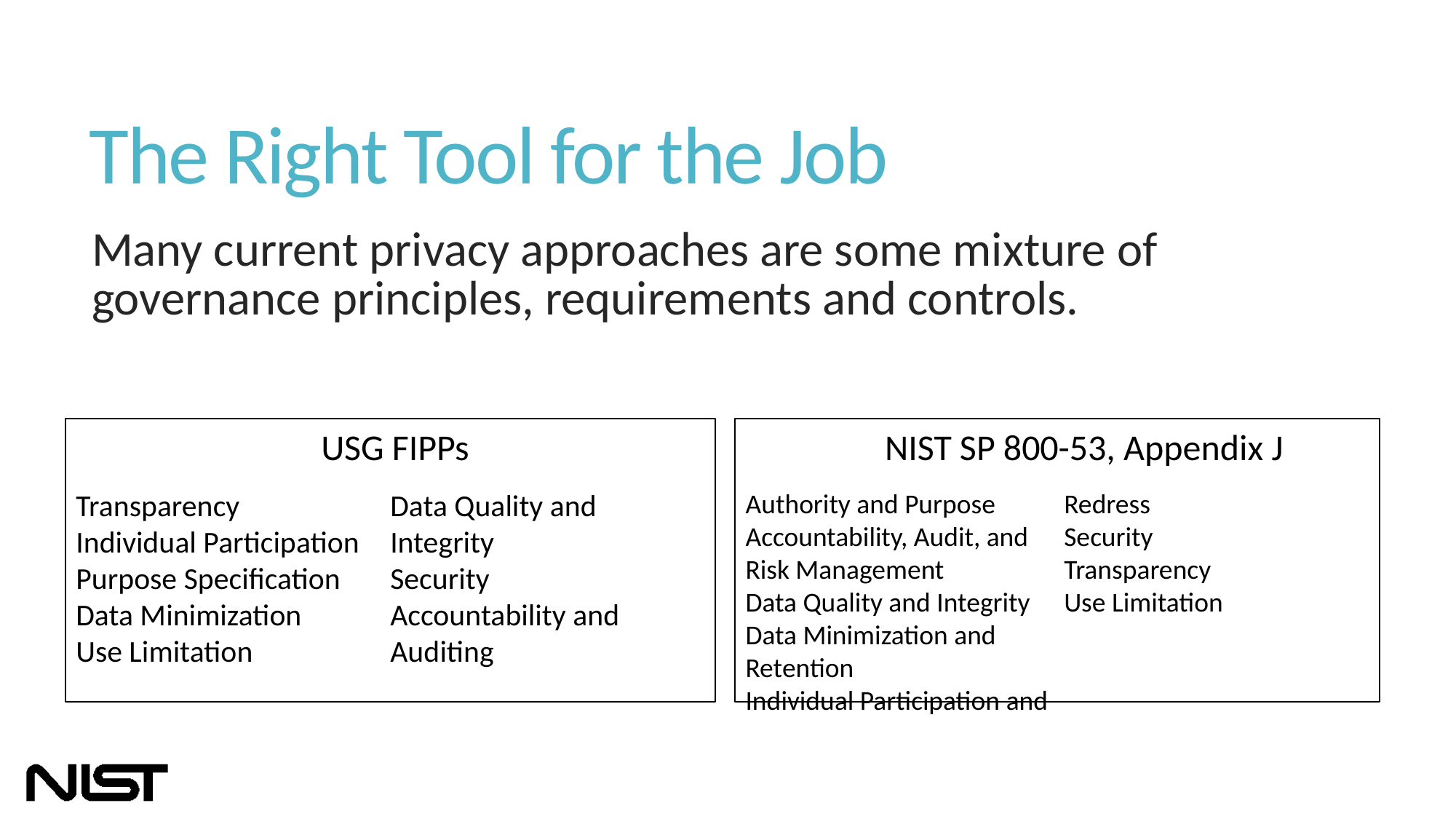

# The Right Tool for the Job
Many current privacy approaches are some mixture of governance principles, requirements and controls.

USG FIPPs
NIST SP 800-53, Appendix J
Transparency
Individual Participation
Purpose Specification
Data Minimization
Use Limitation
Data Quality and Integrity
Security
Accountability and Auditing
Authority and Purpose
Accountability, Audit, and Risk Management
Data Quality and Integrity
Data Minimization and
Retention
Individual Participation and Redress
Security
Transparency
Use Limitation